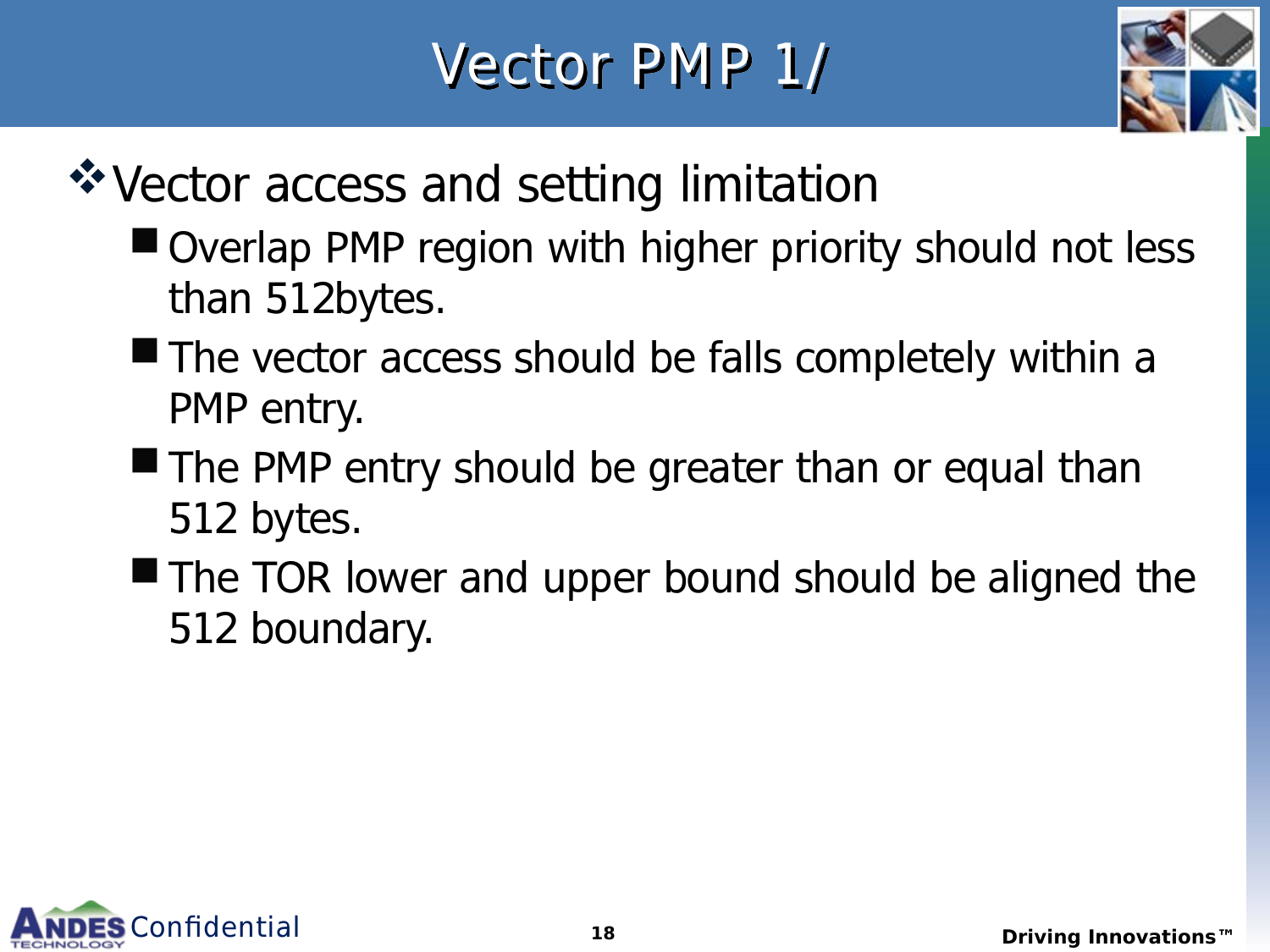

# Vector PMP 1/
Vector access and setting limitation
Overlap PMP region with higher priority should not less than 512bytes.
The vector access should be falls completely within a PMP entry.
The PMP entry should be greater than or equal than 512 bytes.
The TOR lower and upper bound should be aligned the 512 boundary.